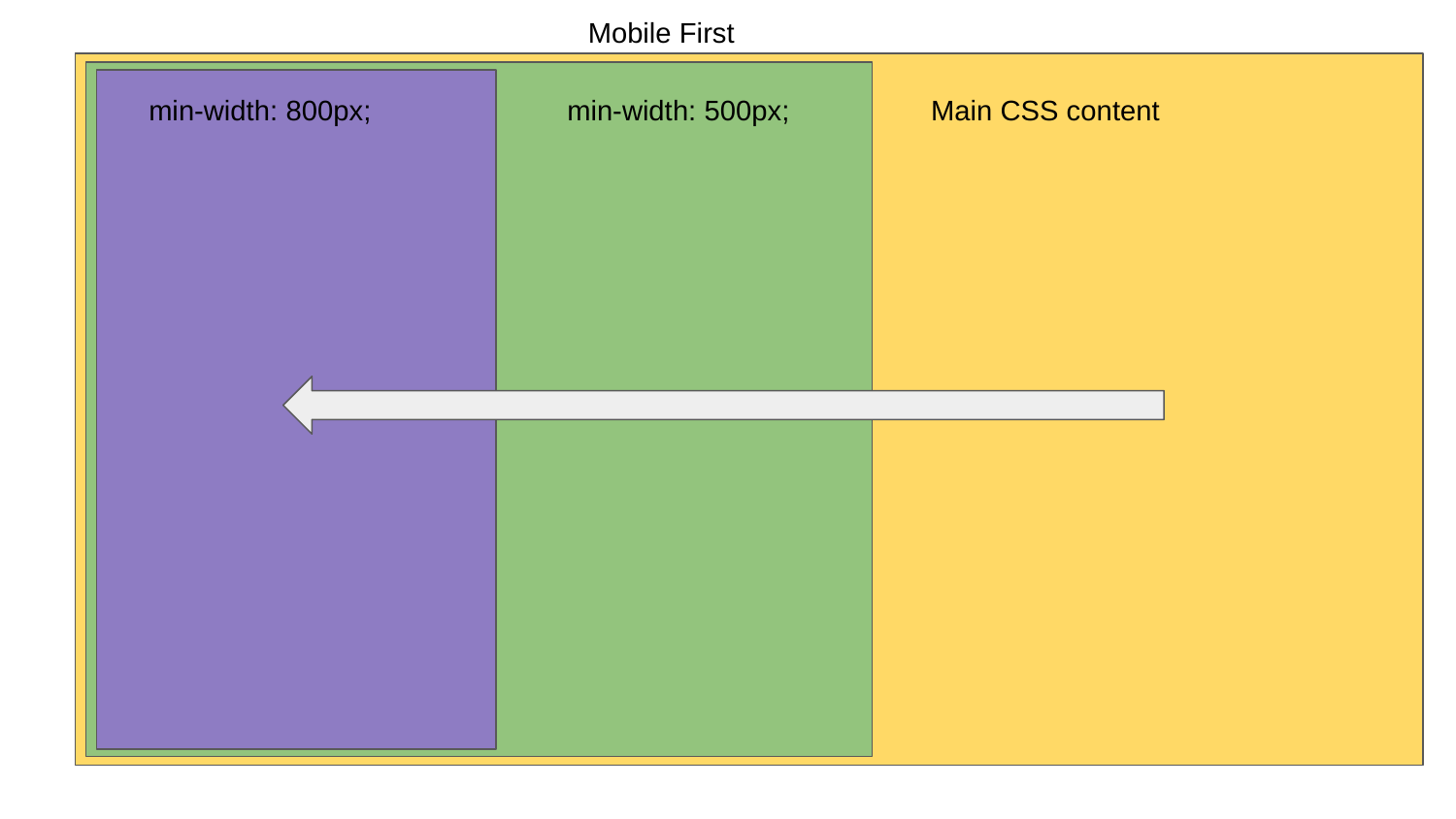

Mobile First

min-width: 800px;
min-width: 500px;
Main CSS content